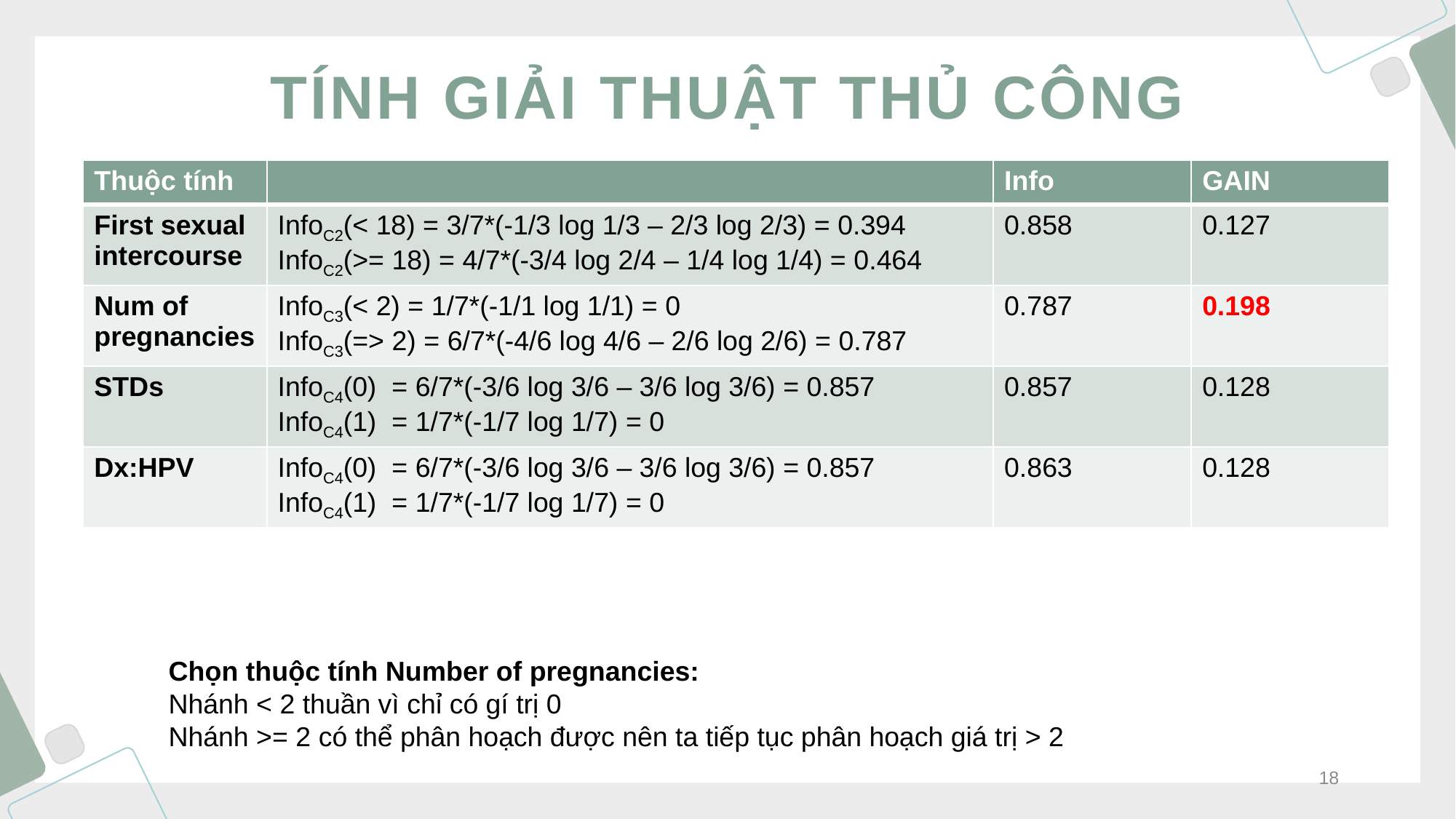

# TÍNH GIẢI THUẬT THỦ CÔNG
| Thuộc tính |  | Info | GAIN |
| --- | --- | --- | --- |
| First sexual intercourse | InfoC2(< 18) = 3/7\*(-1/3 log 1/3 – 2/3 log 2/3) = 0.394 InfoC2(>= 18) = 4/7\*(-3/4 log 2/4 – 1/4 log 1/4) = 0.464 | 0.858 | 0.127 |
| Num of pregnancies | InfoC3(< 2) = 1/7\*(-1/1 log 1/1) = 0 InfoC3(=> 2) = 6/7\*(-4/6 log 4/6 – 2/6 log 2/6) = 0.787 | 0.787 | 0.198 |
| STDs | InfoC4(0) = 6/7\*(-3/6 log 3/6 – 3/6 log 3/6) = 0.857 InfoC4(1) = 1/7\*(-1/7 log 1/7) = 0 | 0.857 | 0.128 |
| Dx:HPV | InfoC4(0) = 6/7\*(-3/6 log 3/6 – 3/6 log 3/6) = 0.857 InfoC4(1) = 1/7\*(-1/7 log 1/7) = 0 | 0.863 | 0.128 |
Chọn thuộc tính Number of pregnancies:
Nhánh < 2 thuần vì chỉ có gí trị 0
Nhánh >= 2 có thể phân hoạch được nên ta tiếp tục phân hoạch giá trị > 2
18